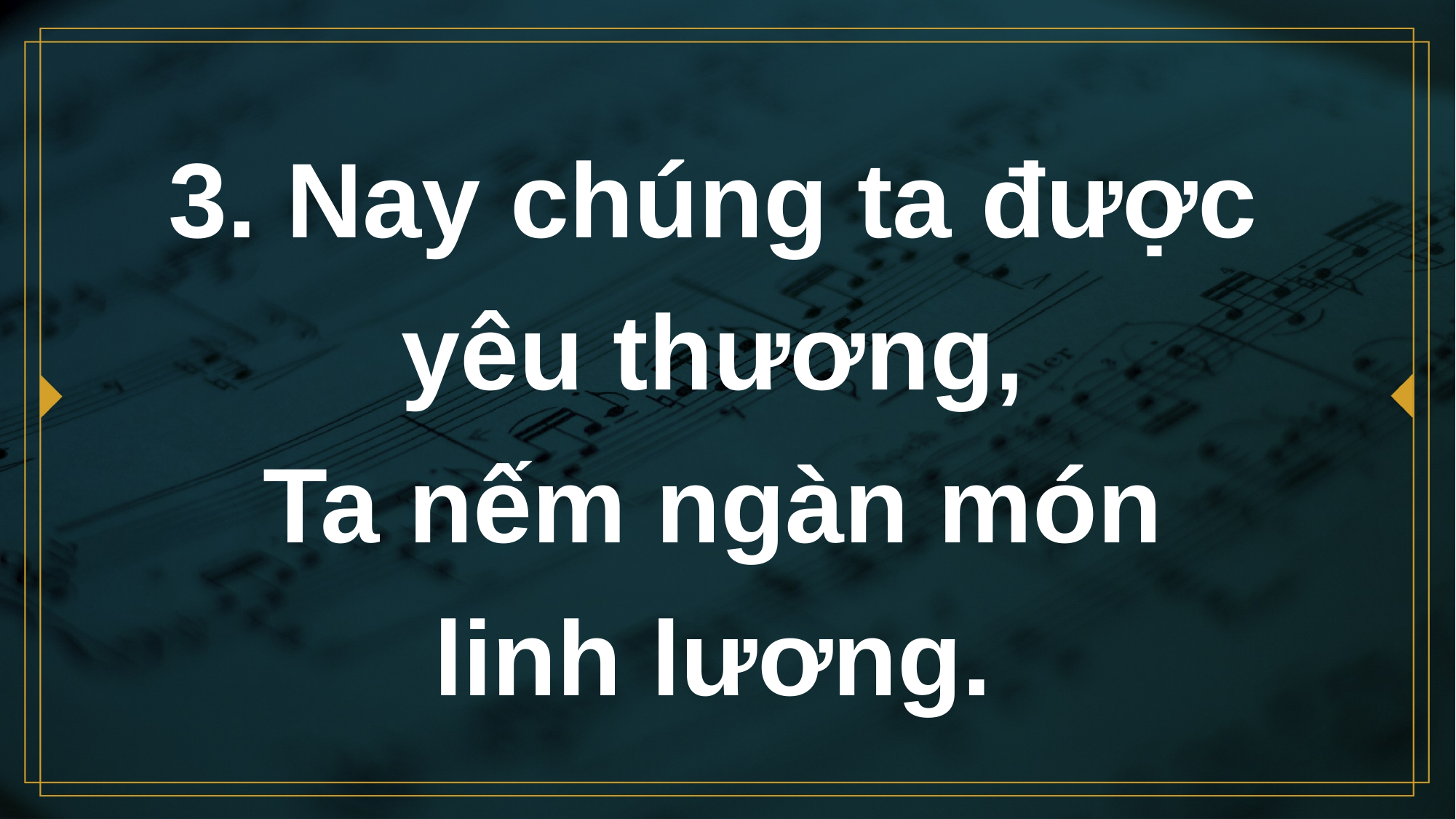

# 3. Nay chúng ta được yêu thương, Ta nếm ngàn món linh lương.